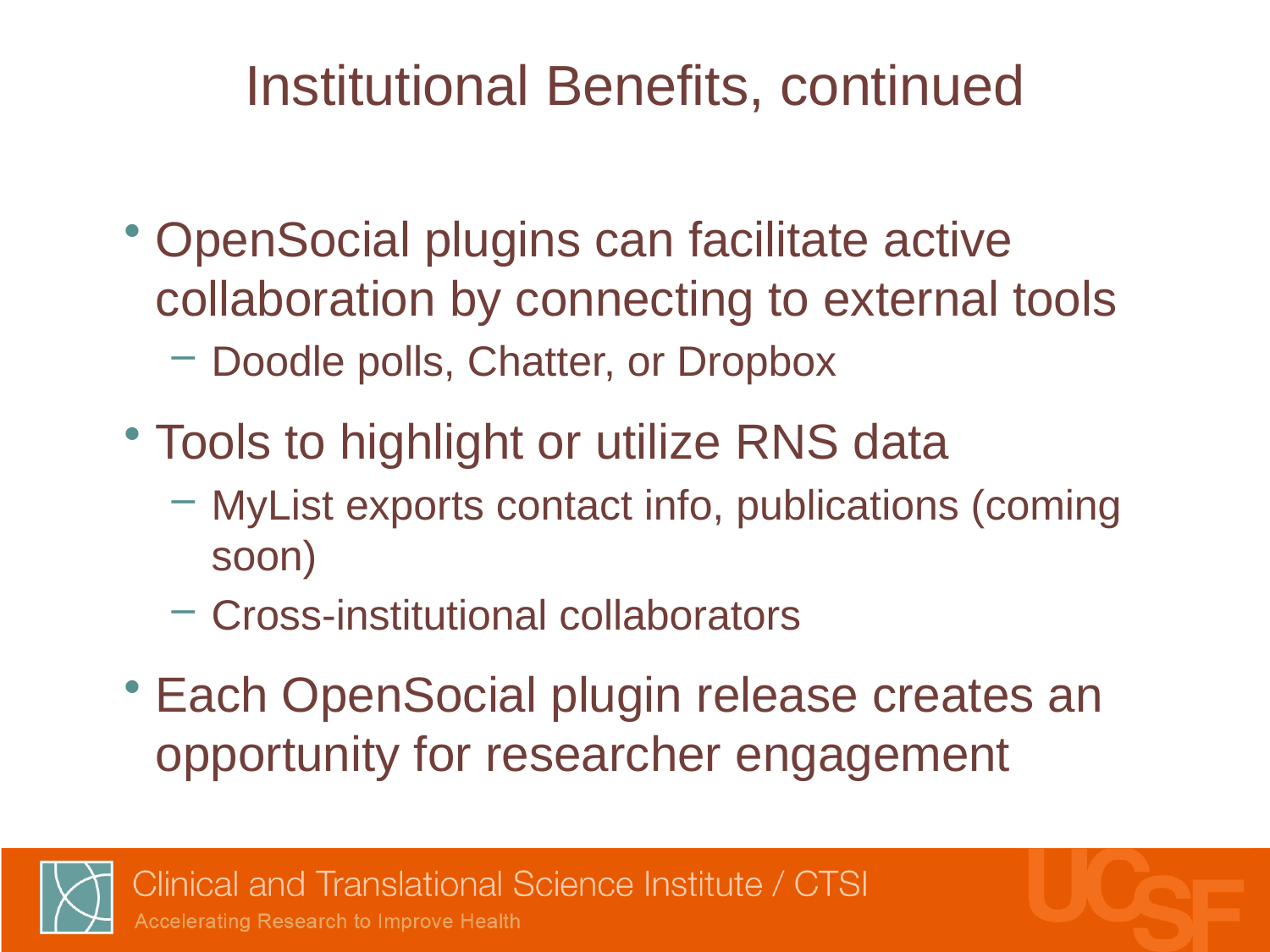

# Institutional Benefits, continued
OpenSocial plugins can facilitate active collaboration by connecting to external tools
Doodle polls, Chatter, or Dropbox
Tools to highlight or utilize RNS data
MyList exports contact info, publications (coming soon)
Cross-institutional collaborators
Each OpenSocial plugin release creates an opportunity for researcher engagement